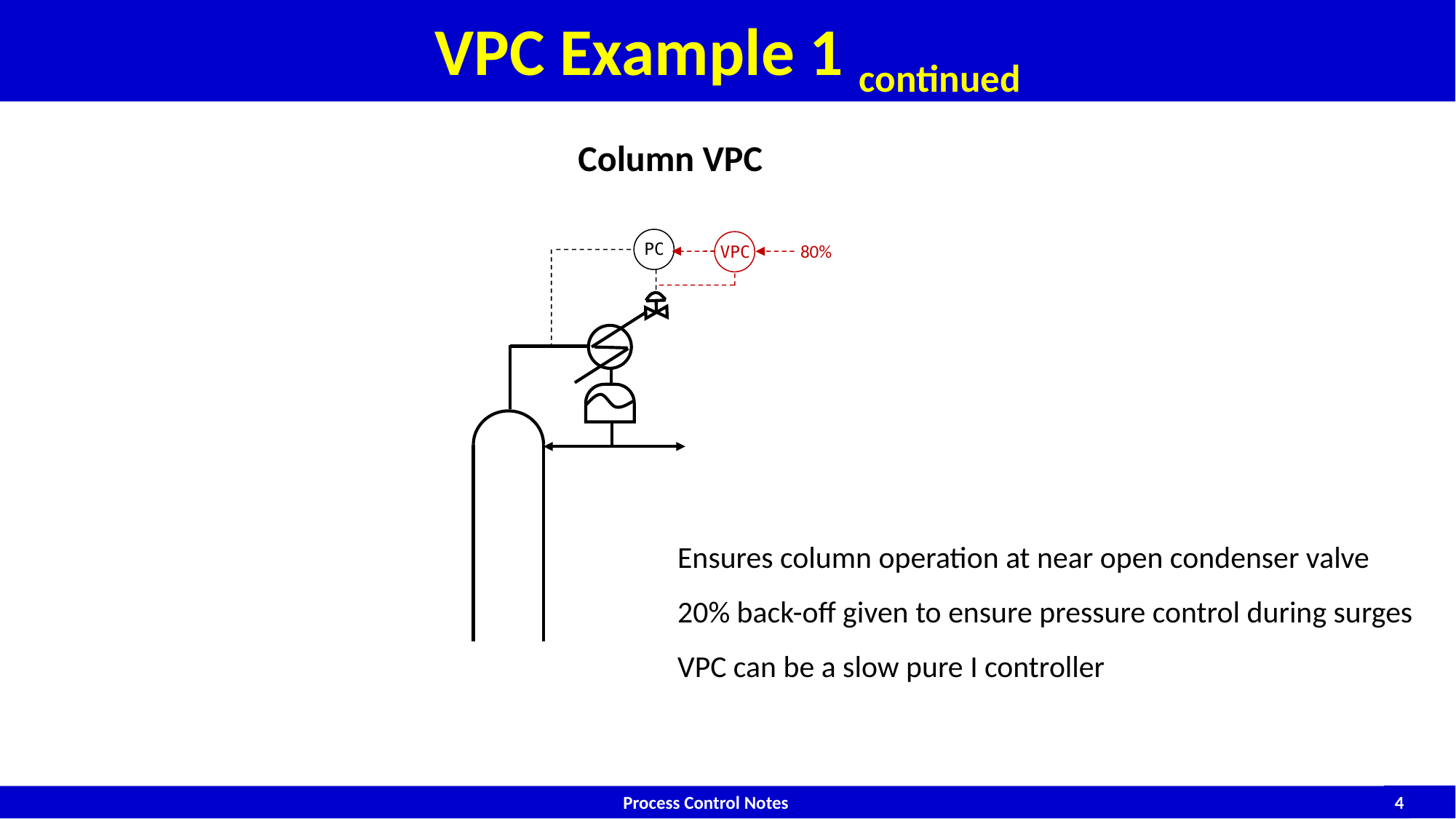

# VPC Example 1 continued
Column VPC

PC

VPC

80%

Ensures column operation at near open condenser valve
20% back-off given to ensure pressure control during surges
VPC can be a slow pure I controller